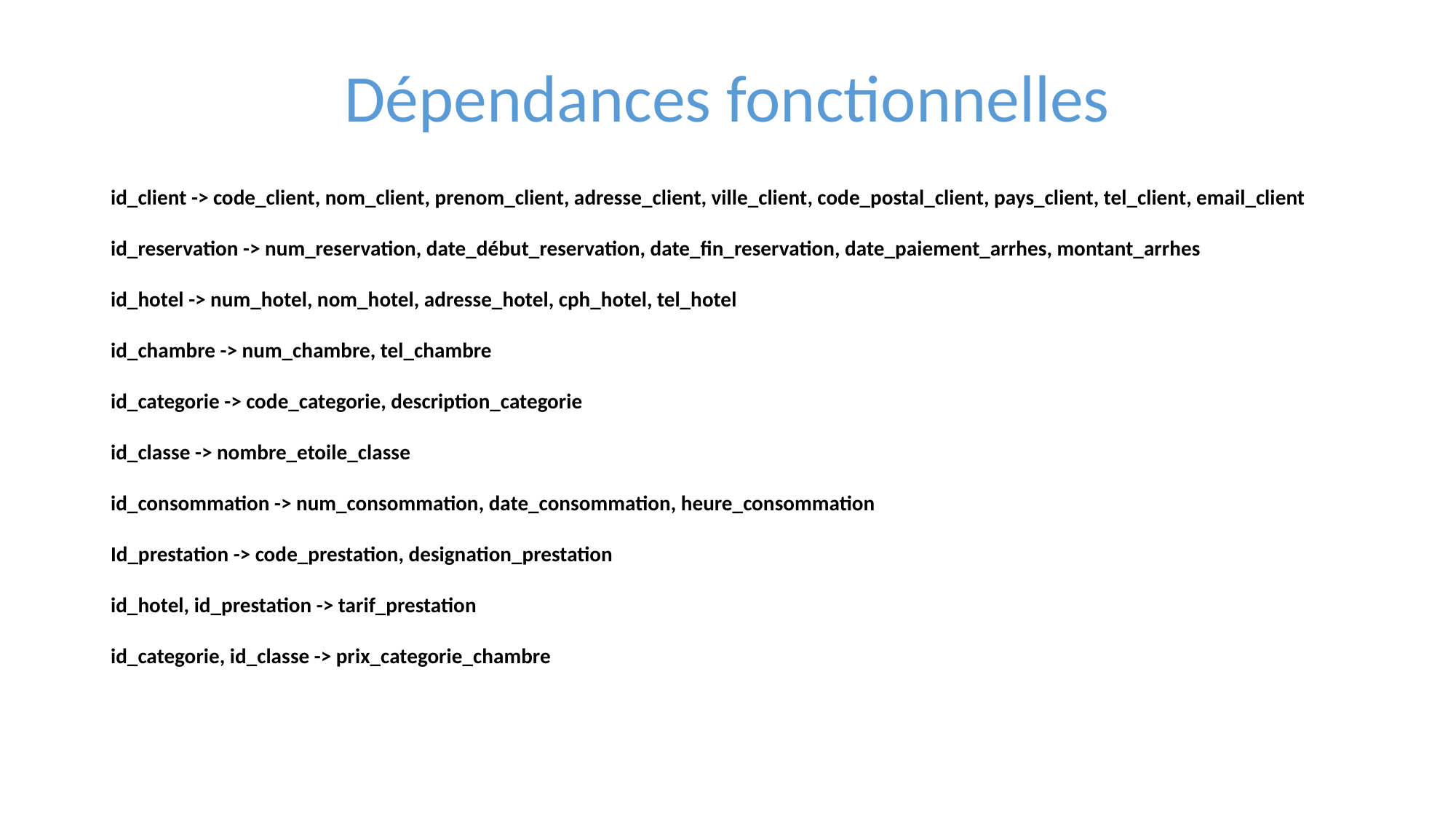

Dépendances fonctionnelles
id_client -> code_client, nom_client, prenom_client, adresse_client, ville_client, code_postal_client, pays_client, tel_client, email_client

id_reservation -> num_reservation, date_début_reservation, date_fin_reservation, date_paiement_arrhes, montant_arrhes

id_hotel -> num_hotel, nom_hotel, adresse_hotel, cph_hotel, tel_hotel

id_chambre -> num_chambre, tel_chambre

id_categorie -> code_categorie, description_categorie

id_classe -> nombre_etoile_classe

id_consommation -> num_consommation, date_consommation, heure_consommation

Id_prestation -> code_prestation, designation_prestation

id_hotel, id_prestation -> tarif_prestation

id_categorie, id_classe -> prix_categorie_chambre